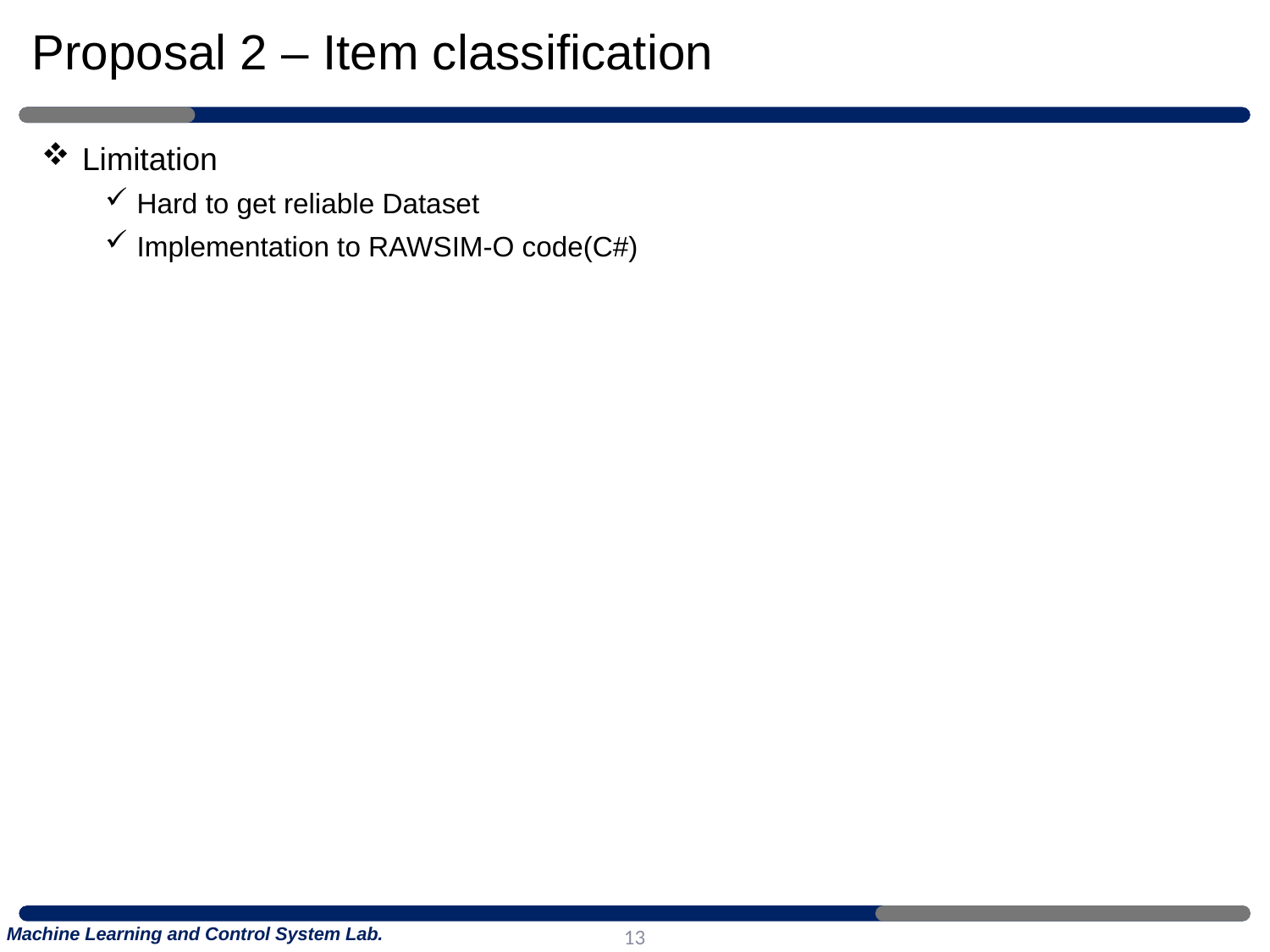

# Proposal 2 – Item classification

 Limitation
Hard to get reliable Dataset
Implementation to RAWSIM-O code(C#)

13